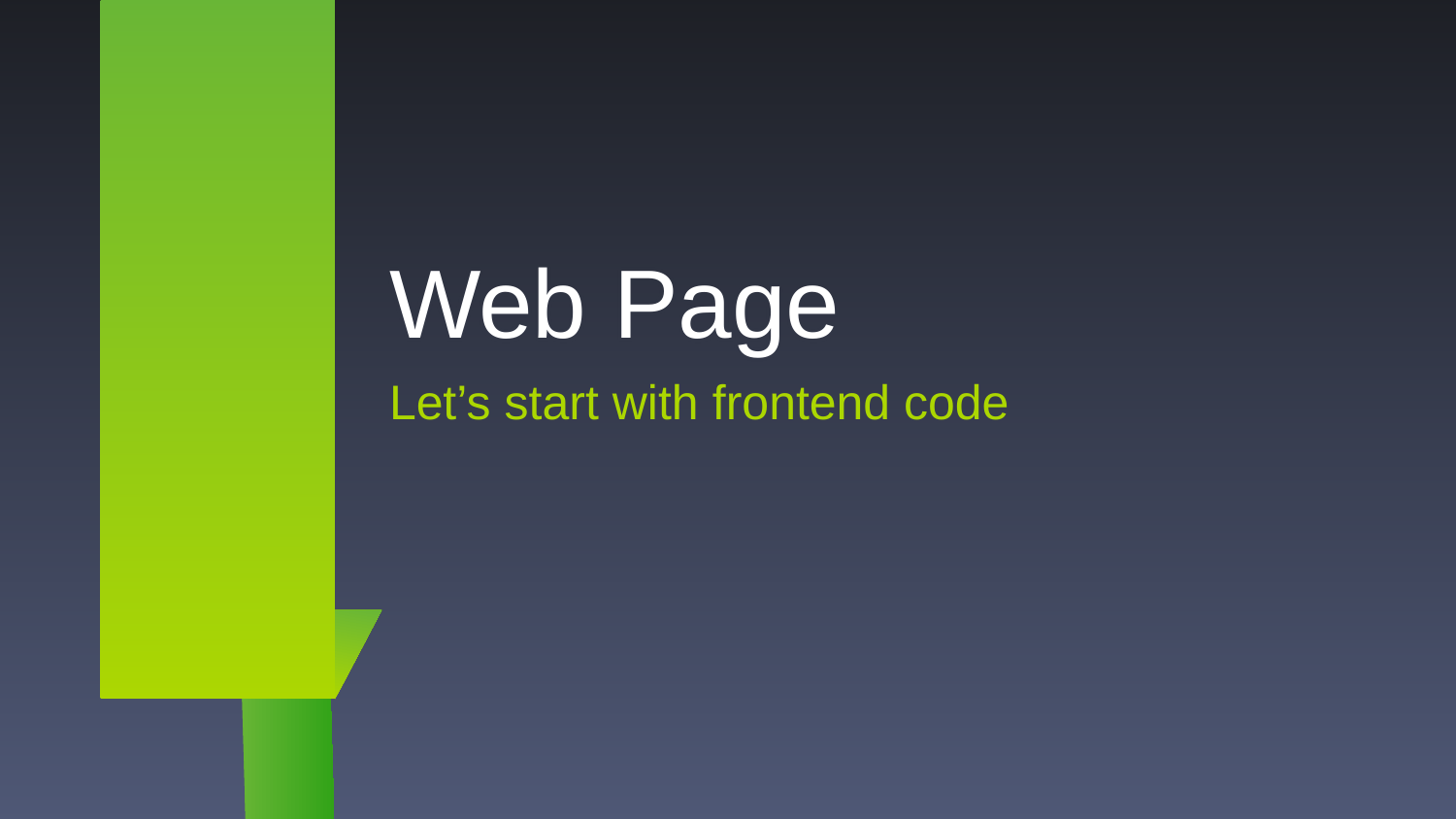

# Web Page
Let’s start with frontend code